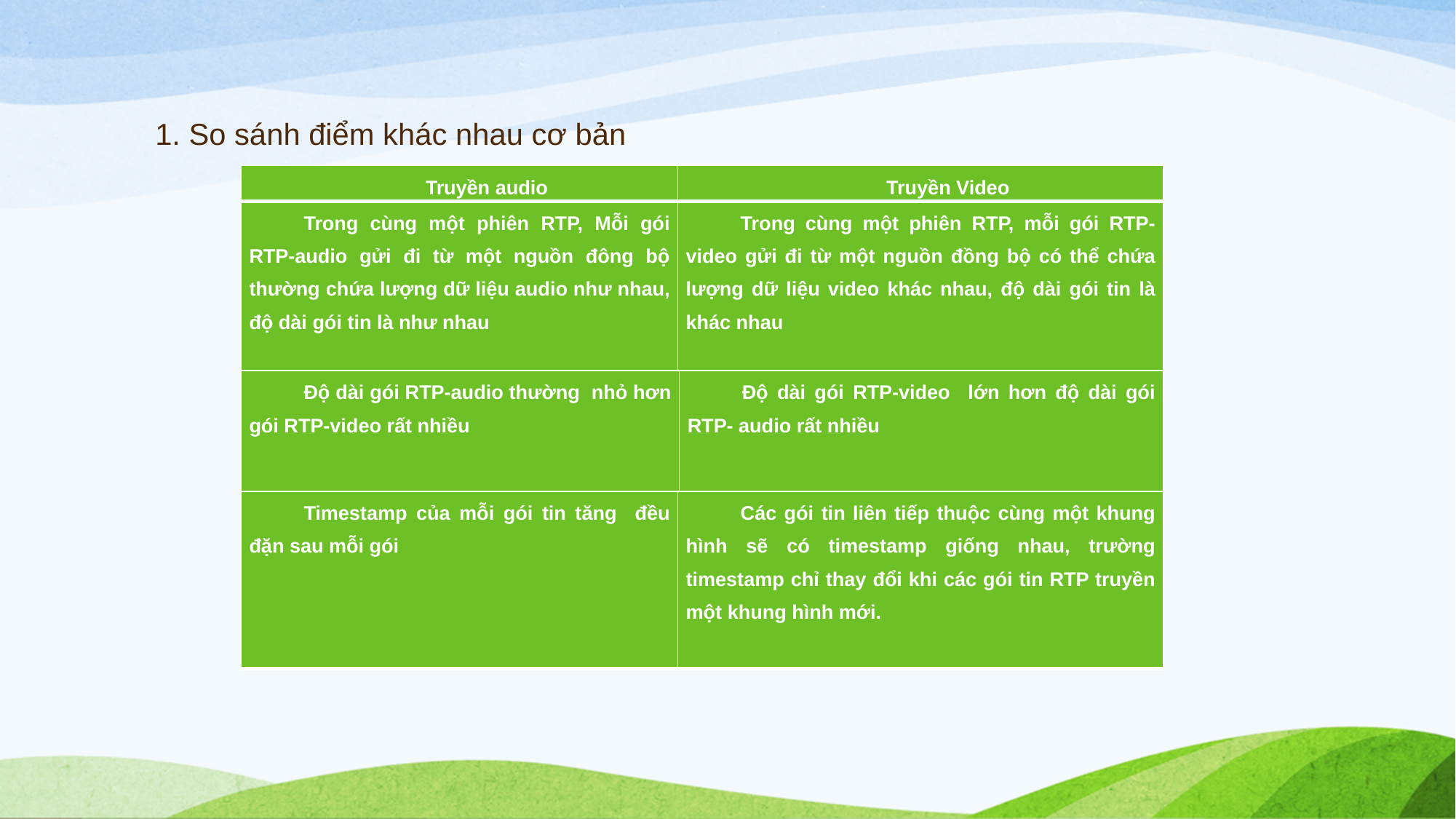

1. So sánh điểm khác nhau cơ bản
| Truyền audio | Truyền Video |
| --- | --- |
| Trong cùng một phiên RTP, Mỗi gói RTP-audio gửi đi từ một nguồn đông bộ thường chứa lượng dữ liệu audio như nhau, độ dài gói tin là như nhau | Trong cùng một phiên RTP, mỗi gói RTP-video gửi đi từ một nguồn đồng bộ có thể chứa lượng dữ liệu video khác nhau, độ dài gói tin là khác nhau |
| Độ dài gói RTP-audio thường nhỏ hơn gói RTP-video rất nhiều | Độ dài gói RTP-video lớn hơn độ dài gói RTP- audio rất nhiều |
| --- | --- |
| Timestamp của mỗi gói tin tăng đều đặn sau mỗi gói | Các gói tin liên tiếp thuộc cùng một khung hình sẽ có timestamp giống nhau, trường timestamp chỉ thay đổi khi các gói tin RTP truyền một khung hình mới. |
| --- | --- |